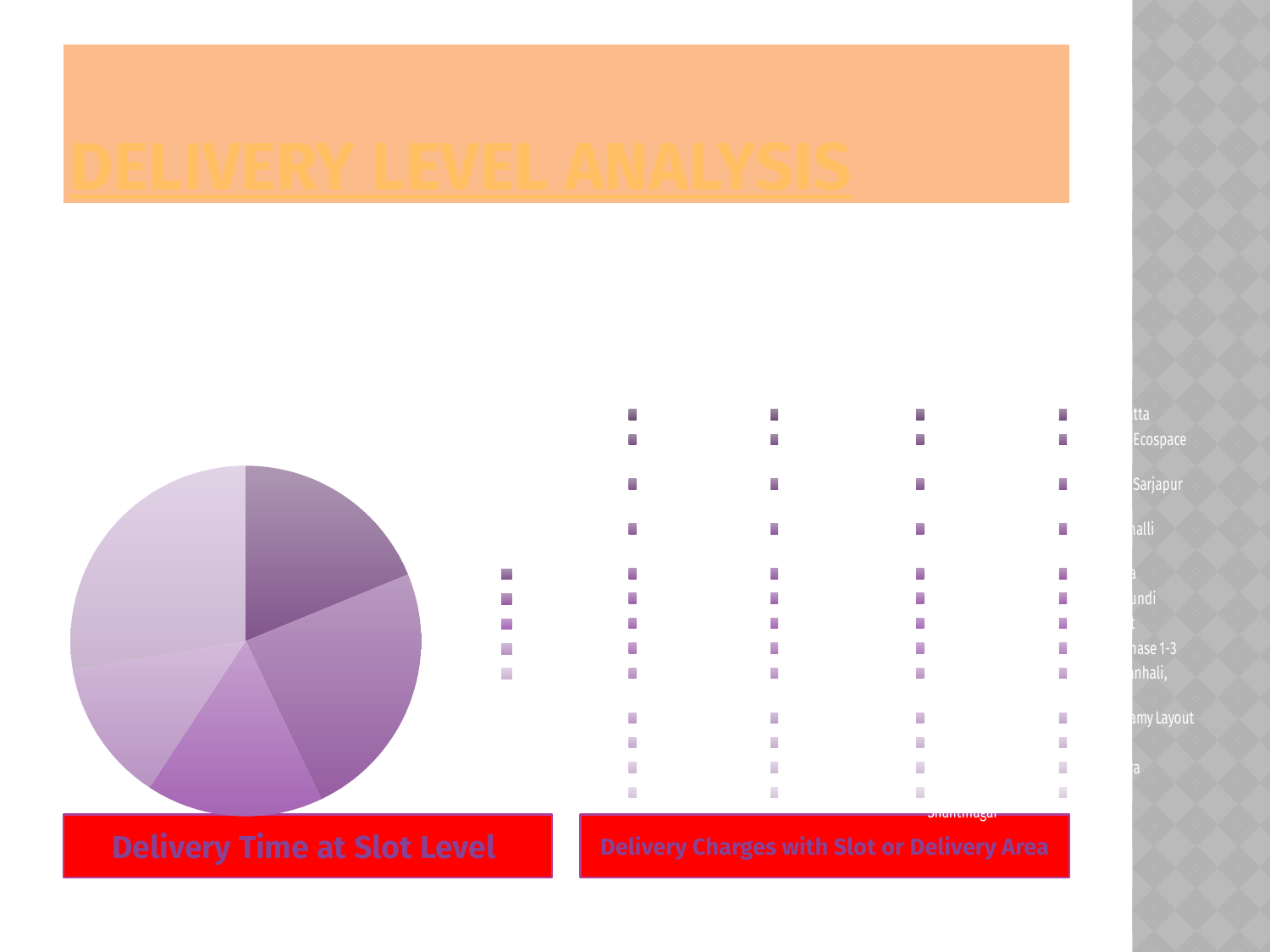

# Delivery Level Analysis

### Chart

| Category | Akshaya Nagar | Arekere | Banashankari Stage 2 | Bannerghatta | Basavanagudi | Bellandur - Off Sarjapur Road | Bellandur, APR | Bellandur, Ecospace | Bellandur, ETV | Bellandur, Green Glen | Bellandur, Sakara | Bellandur, Sarjapur Road | Bilekahalli | Binnipet | Bomannahali - MicoLayout | Bommanahalli | Brookefield | BTM Stage 1 | BTM Stage 2 | Challagatta | Cox Town | CV Raman Nagar | Devarachikanna Halli | Doddanekundi | Domlur, EGL | Frazer Town | Harlur | HSR Layout | Indiranagar | ITI Layout | Jayanagar | JP Nagar Phase 1-3 | JP Nagar Phase 4-5 | JP Nagar Phase 6-7 | JP Nagar Phase 8-9 | Kadubeesanhali, Prestige | Kadubeesanhali, PTP | Koramangala, Ejipura | Kudlu | Kumaraswamy Layout | Mahadevapura | Manipal County | Marathahalli | Pattandur | Richmond Town | Sarjapur Road | Victoria Layout | Vimanapura | Viveka Nagar | Whitefield | Wilson Garden, Shantinagar | Yemalur |
|---|---|---|---|---|---|---|---|---|---|---|---|---|---|---|---|---|---|---|---|---|---|---|---|---|---|---|---|---|---|---|---|---|---|---|---|---|---|---|---|---|---|---|---|---|---|---|---|---|---|---|---|---|
| Afternoon | 3.0 | 1.0 | None | None | None | 9.0 | 8.0 | None | None | 32.0 | 7.0 | 20.0 | 2.0 | None | 151.0 | 13.0 | None | 11.0 | 6.0 | None | None | None | 1.0 | None | 2.0 | None | 323.0 | 4076.0 | 2.0 | 1037.0 | 1.0 | None | 2.0 | 3.0 | None | 1.0 | None | 33.0 | 129.0 | 1.0 | None | 20.0 | None | 1.0 | 2.0 | 6.0 | None | 1.0 | 4.0 | None | None | 1.0 |
| Evening | 4.0 | 1.0 | 1.0 | 2.0 | 2.0 | 11.0 | 14.0 | None | None | 27.0 | 2.0 | 13.0 | 5.0 | None | 105.0 | 12.0 | None | 3.0 | 6.0 | None | None | None | 3.0 | None | None | None | 279.0 | 3279.0 | None | 757.0 | 1.0 | 2.0 | 1.0 | None | 1.0 | None | None | 30.0 | 108.0 | 1.0 | None | 16.0 | 1.0 | None | None | 3.0 | None | None | 2.0 | None | 2.0 | 4.0 |
| Late Night | 4.0 | 2.0 | None | None | None | 2.0 | None | 1.0 | None | 12.0 | 1.0 | 15.0 | 1.0 | None | 36.0 | 6.0 | 1.0 | 7.0 | 5.0 | 1.0 | None | 1.0 | 1.0 | 1.0 | 1.0 | 1.0 | 73.0 | 948.0 | 2.0 | 342.0 | None | 1.0 | 1.0 | 1.0 | None | 6.0 | None | 35.0 | 57.0 | None | None | 13.0 | None | None | None | 1.0 | None | None | None | None | None | None |
| Morning | 6.0 | None | None | 1.0 | None | 7.0 | 6.0 | None | None | 27.0 | None | 11.0 | 2.0 | 1.0 | 131.0 | 10.0 | None | 3.0 | 7.0 | None | None | None | None | None | 3.0 | None | 381.0 | 3729.0 | 1.0 | 868.0 | 1.0 | 1.0 | 2.0 | 2.0 | None | None | None | 25.0 | 118.0 | 1.0 | 1.0 | 17.0 | None | None | None | None | None | None | None | None | None | 1.0 |
| Night | 4.0 | 2.0 | 1.0 | 2.0 | 1.0 | 15.0 | 1.0 | None | 1.0 | 35.0 | 1.0 | 39.0 | 1.0 | None | 124.0 | 10.0 | None | 10.0 | 8.0 | None | None | None | 3.0 | 1.0 | None | None | 249.0 | 3563.0 | 2.0 | 926.0 | None | 1.0 | 1.0 | None | None | 2.0 | 1.0 | 36.0 | 103.0 | 1.0 | None | 13.0 | 1.0 | None | None | 10.0 | 1.0 | None | None | None | 2.0 | 1.0 |

### Chart

| Category | Total |
|---|---|
| Afternoon | 0.6121735813385724 |
| Evening | 0.7851460891112524 |
| Late Night | 0.5320861114043101 |
| Morning | 0.4252161745311683 |
| Night | 0.9014955641667406 |
Delivery Time at Slot Level
Delivery Charges with Slot or Delivery Area